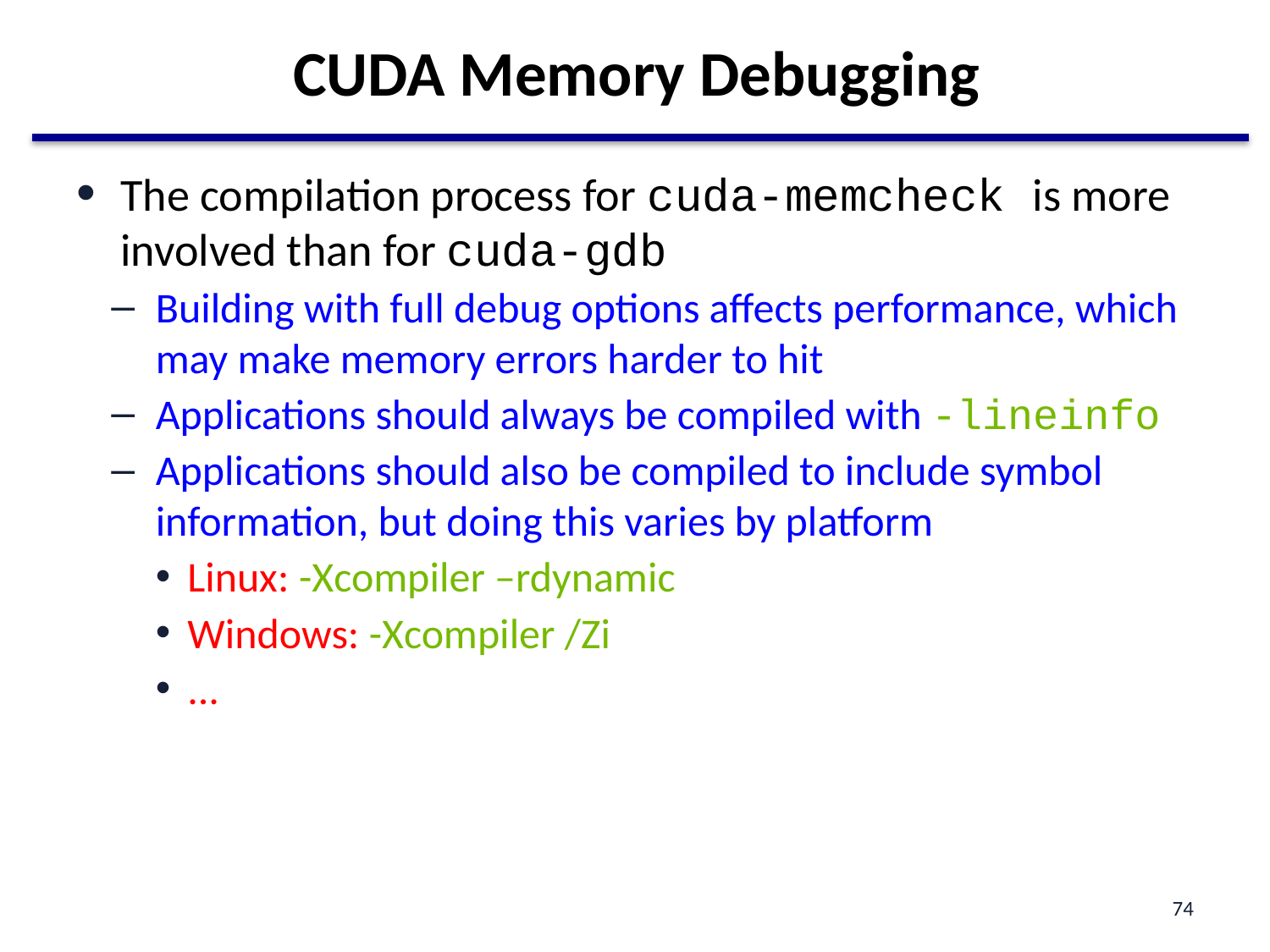

# CUDA Memory Debugging
The compilation process for cuda-memcheck is more involved than for cuda-gdb
Building with full debug options affects performance, which may make memory errors harder to hit
Applications should always be compiled with -lineinfo
Applications should also be compiled to include symbol information, but doing this varies by platform
Linux: -Xcompiler –rdynamic
Windows: -Xcompiler /Zi
...
74